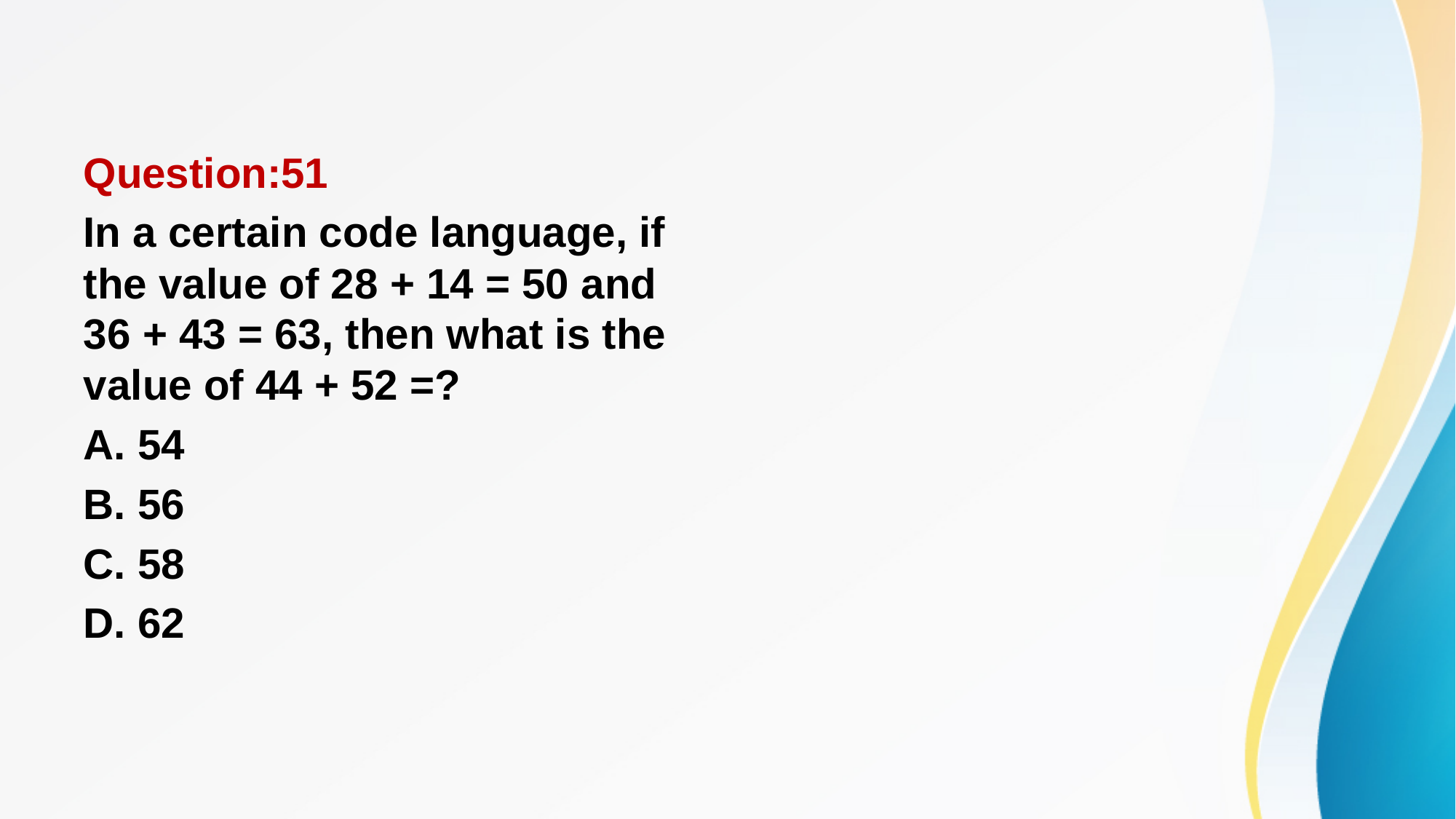

#
Question:51
In a certain code language, if the value of 28 + 14 = 50 and 36 + 43 = 63, then what is the value of 44 + 52 =?
A. 54
B. 56
C. 58
D. 62